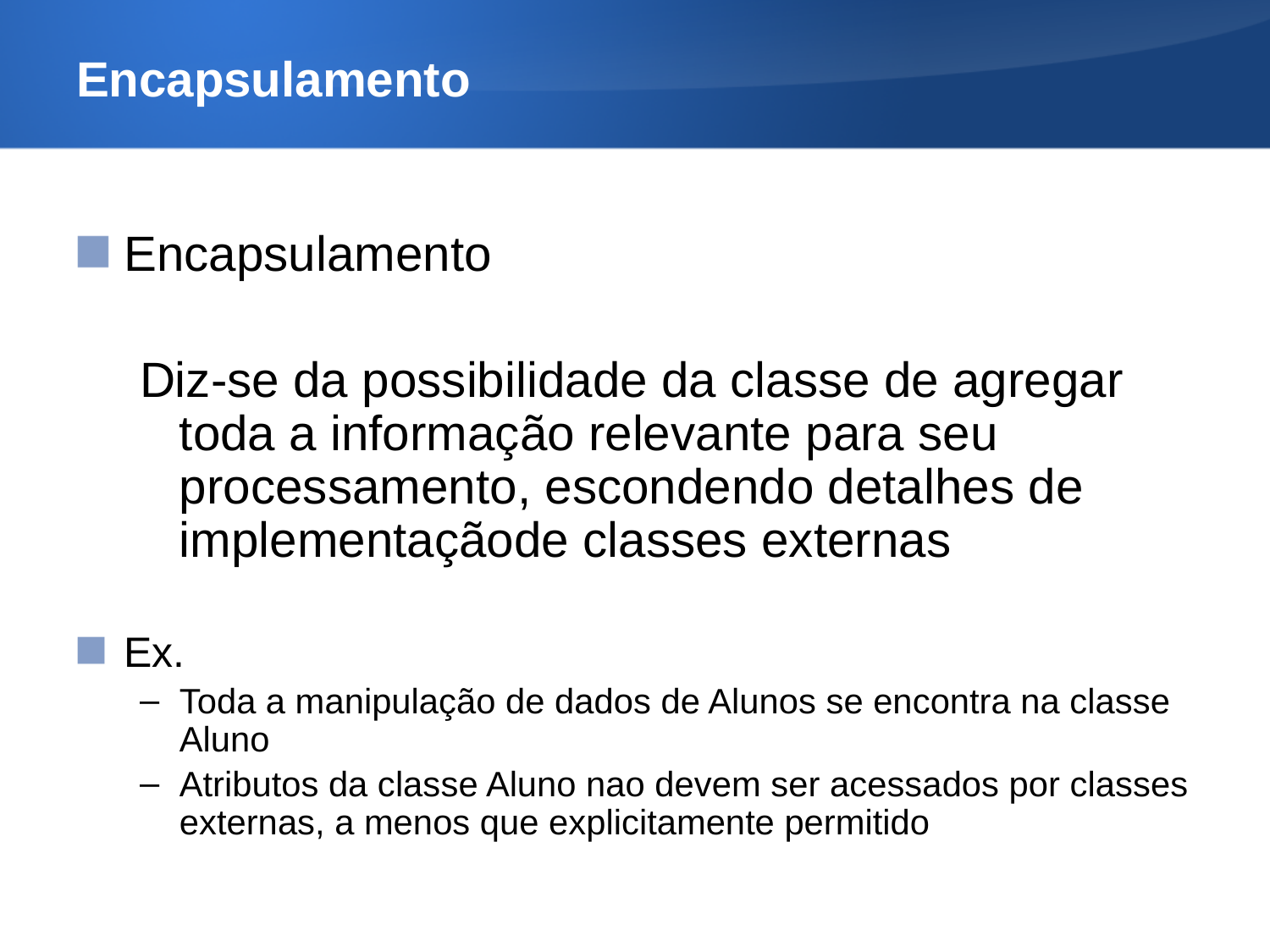

# Encapsulamento
Encapsulamento

Diz-se da possibilidade da classe de agregar toda a informação relevante para seu processamento, escondendo detalhes de implementaçãode classes externas

Ex.
Toda a manipulação de dados de Alunos se encontra na classe Aluno
Atributos da classe Aluno nao devem ser acessados por classes externas, a menos que explicitamente permitido